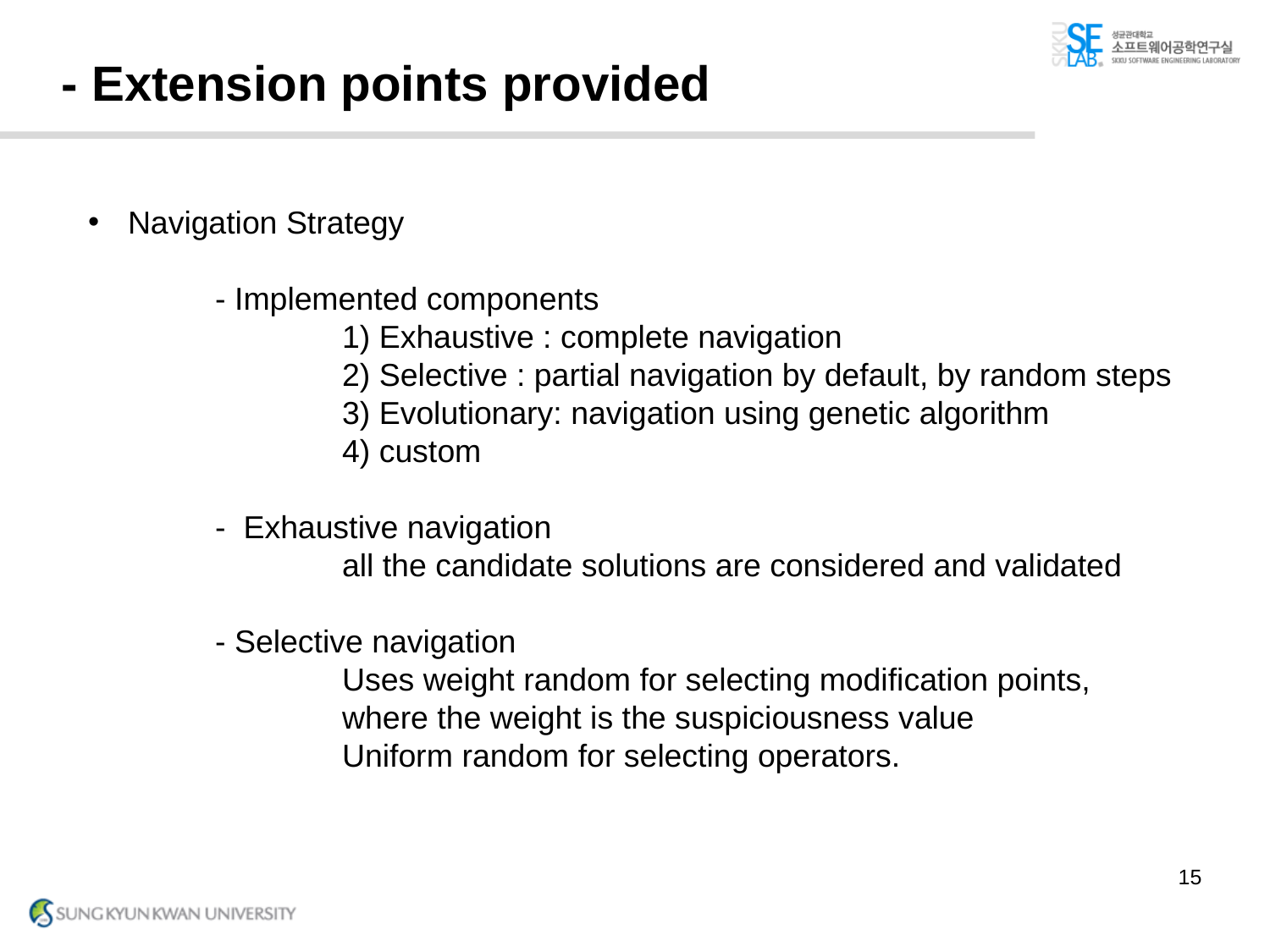

# - Extension points provided
Navigation Strategy

	- Implemented components
		1) Exhaustive : complete navigation
		2) Selective : partial navigation by default, by random steps
		3) Evolutionary: navigation using genetic algorithm
		4) custom

	-  Exhaustive navigation
		all the candidate solutions are considered and validated

	- Selective navigation
		Uses weight random for selecting modification points,
		where the weight is the suspiciousness value
		Uniform random for selecting operators.

15